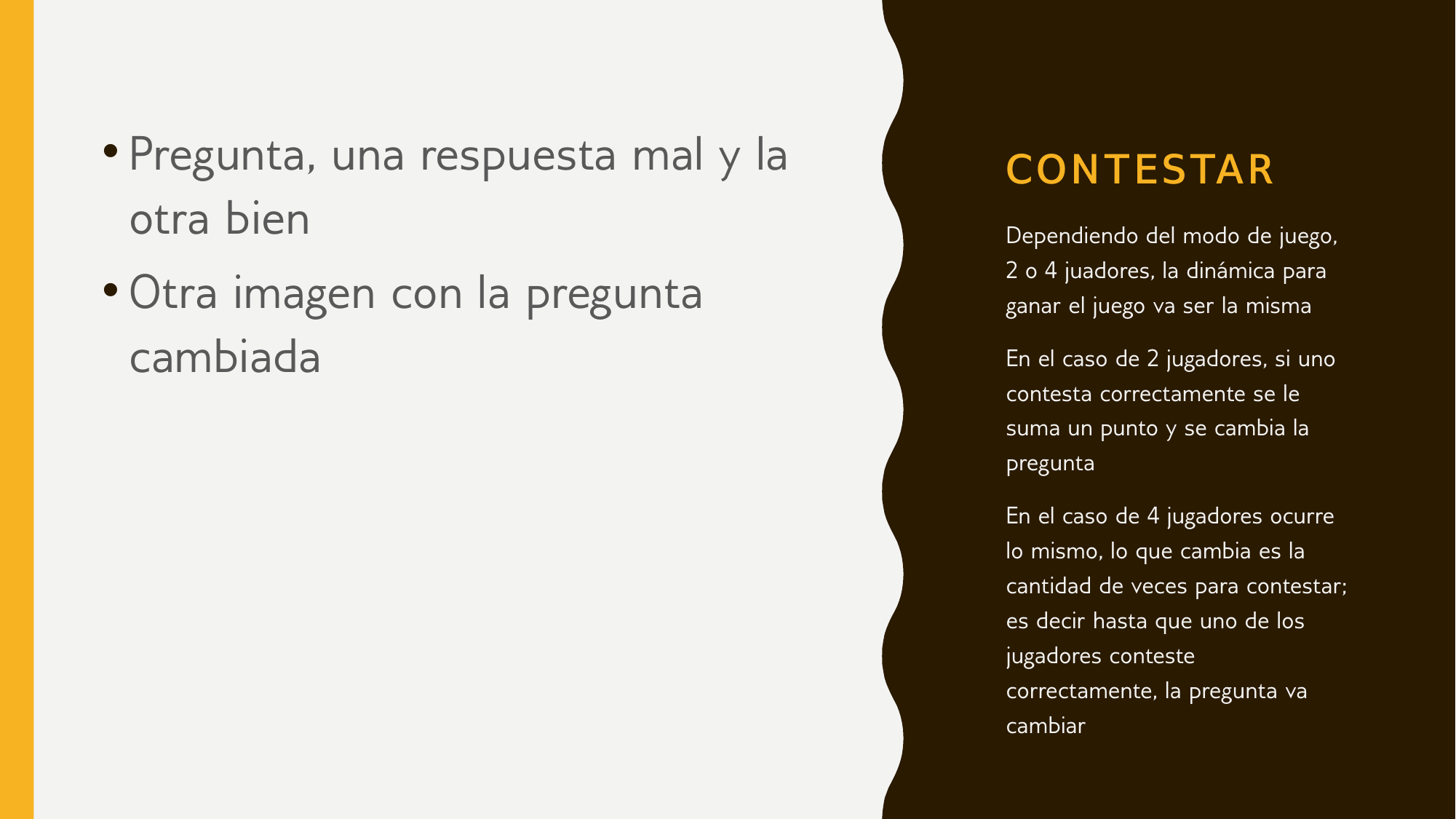

# contestar
Pregunta, una respuesta mal y la otra bien
Otra imagen con la pregunta cambiada
Dependiendo del modo de juego, 2 o 4 juadores, la dinámica para ganar el juego va ser la misma
En el caso de 2 jugadores, si uno contesta correctamente se le suma un punto y se cambia la pregunta
En el caso de 4 jugadores ocurre lo mismo, lo que cambia es la cantidad de veces para contestar; es decir hasta que uno de los jugadores conteste correctamente, la pregunta va cambiar